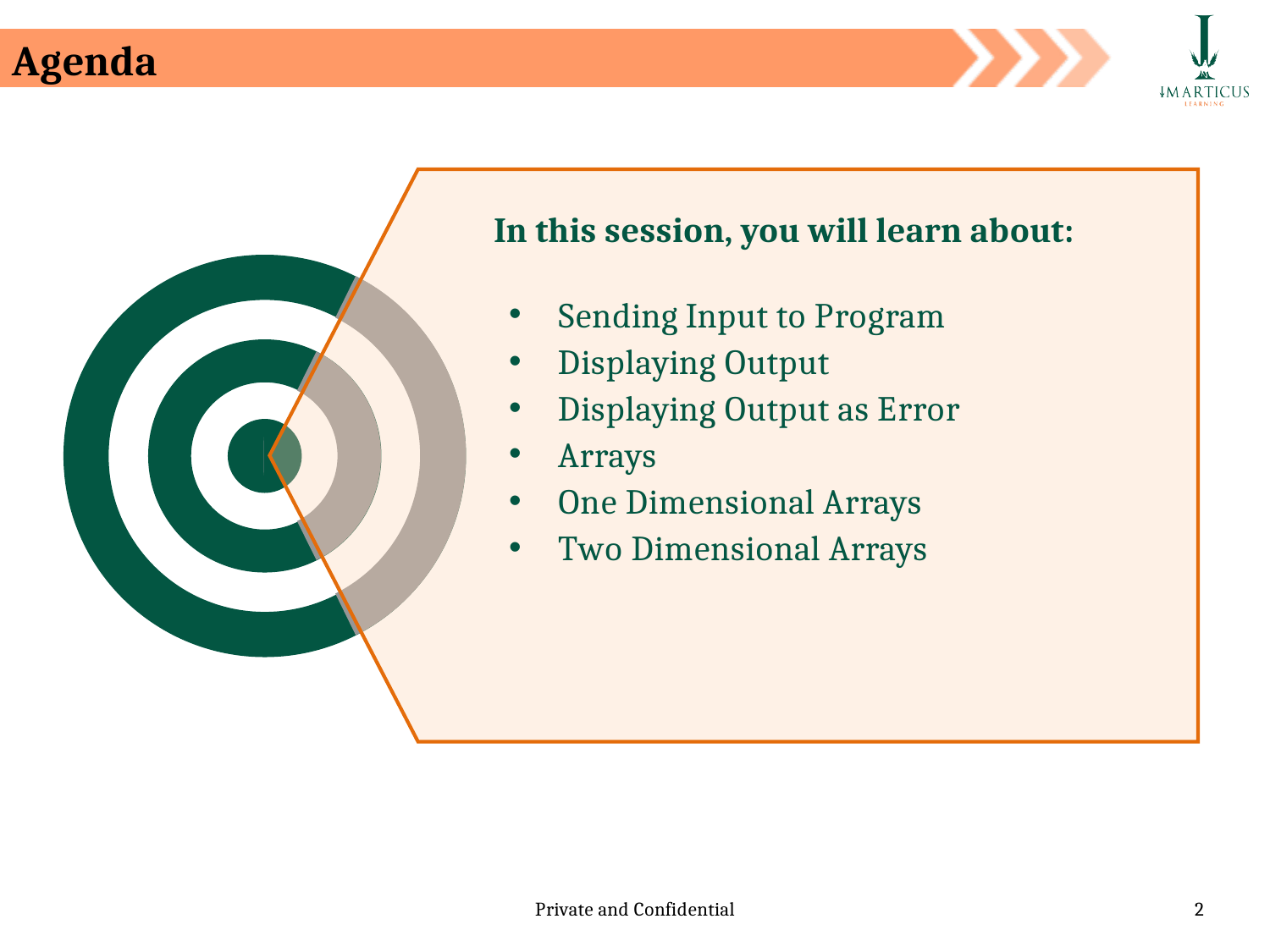

Agenda
In this session, you will learn about:

Sending Input to Program
Displaying Output
Displaying Output as Error
Arrays
One Dimensional Arrays
Two Dimensional Arrays